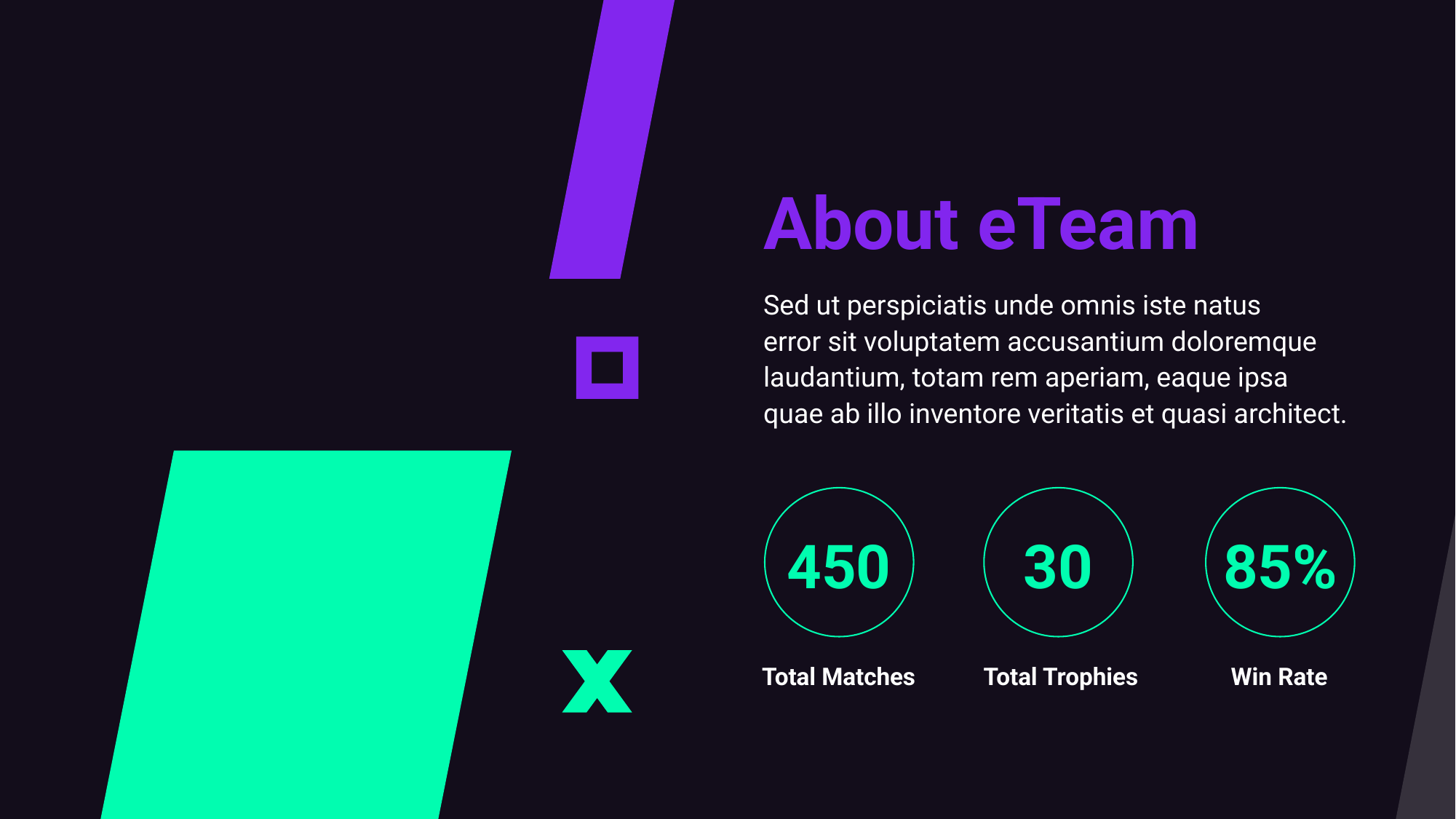

About eTeam
Sed ut perspiciatis unde omnis iste natus
error sit voluptatem accusantium doloremque laudantium, totam rem aperiam, eaque ipsa quae ab illo inventore veritatis et quasi architect.

450
30
85%

Total Matches
Total Trophies
Win Rate